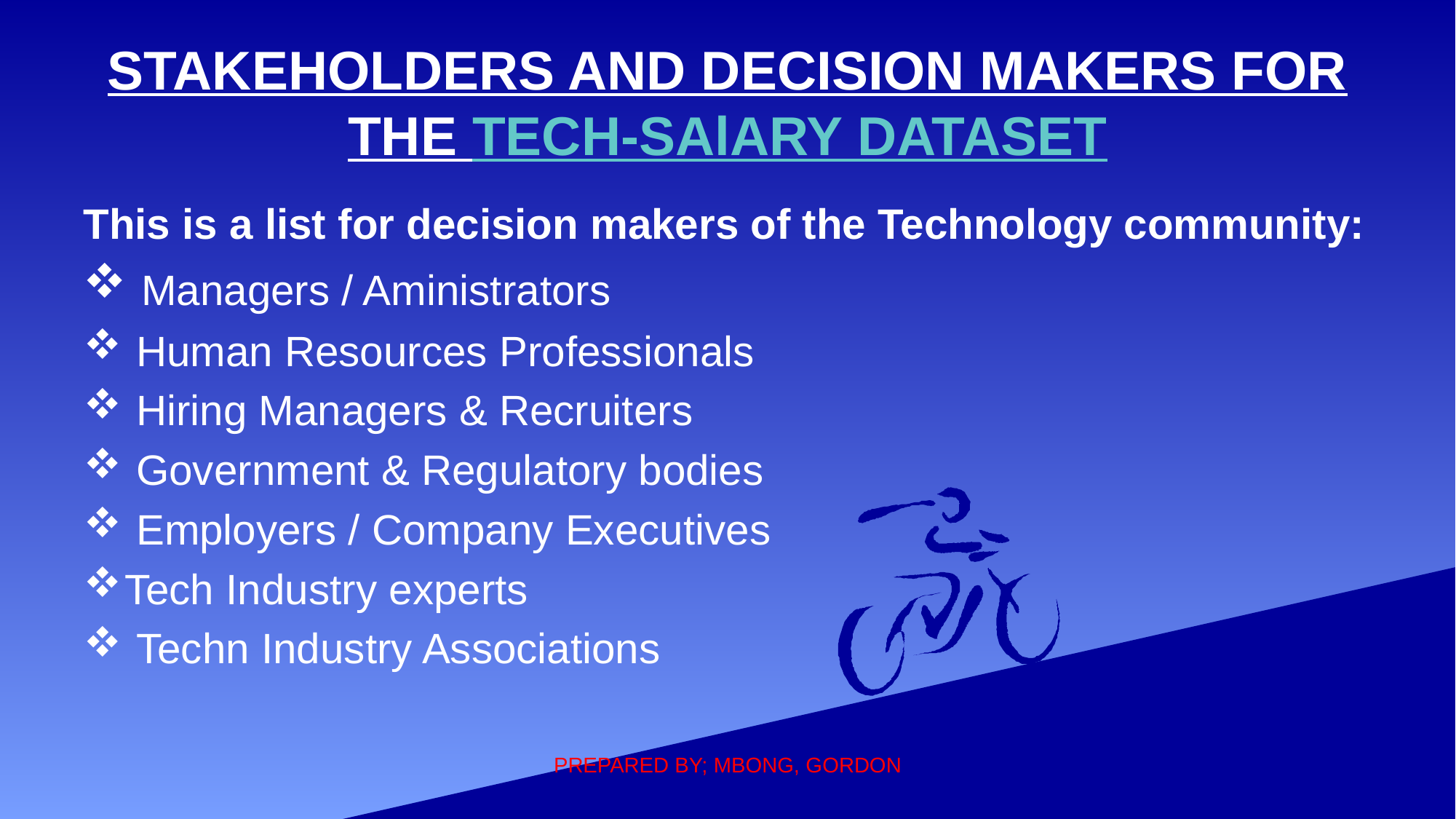

# STAKEHOLDERS AND DECISION MAKERS FOR THE TECH-SAlARY DATASET
This is a list for decision makers of the Technology community:
 Managers / Aministrators
 Human Resources Professionals
 Hiring Managers & Recruiters
 Government & Regulatory bodies
 Employers / Company Executives
Tech Industry experts
 Techn Industry Associations
PREPARED BY; MBONG, GORDON